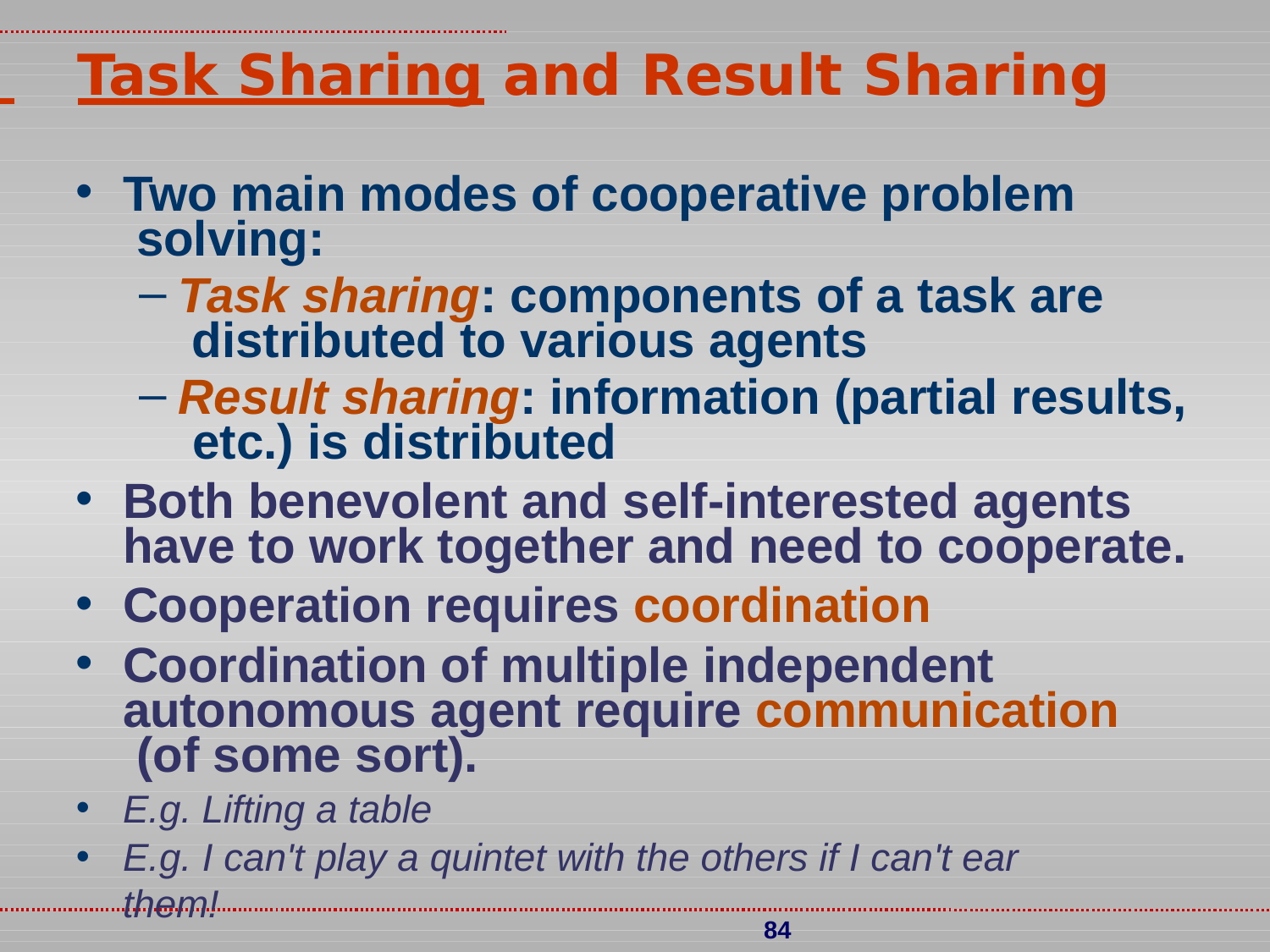

# Task Sharing and Result Sharing
Two main modes of cooperative problem  solving:
Task sharing: components of a task are  distributed to various agents
Result sharing: information (partial results,  etc.) is distributed
Both benevolent and self-interested agents  have to work together and need to cooperate.
Cooperation requires coordination
Coordination of multiple independent  autonomous agent require communication  (of some sort).
E.g. Lifting a table
E.g. I can't play a quintet with the others if I can't ear them!

84